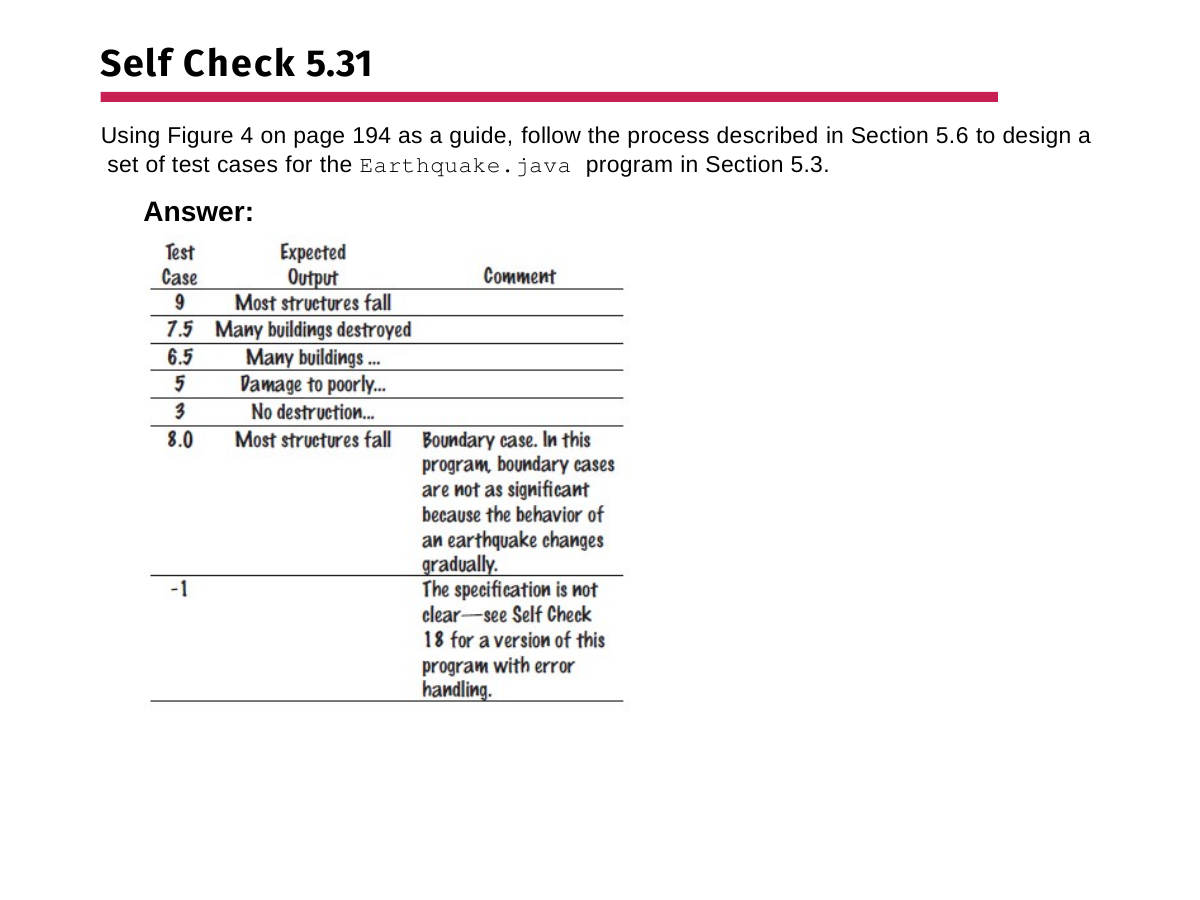

# Self Check 5.31
Using Figure 4 on page 194 as a guide, follow the process described in Section 5.6 to design a  set of test cases for the Earthquake.java program in Section 5.3.
Answer: